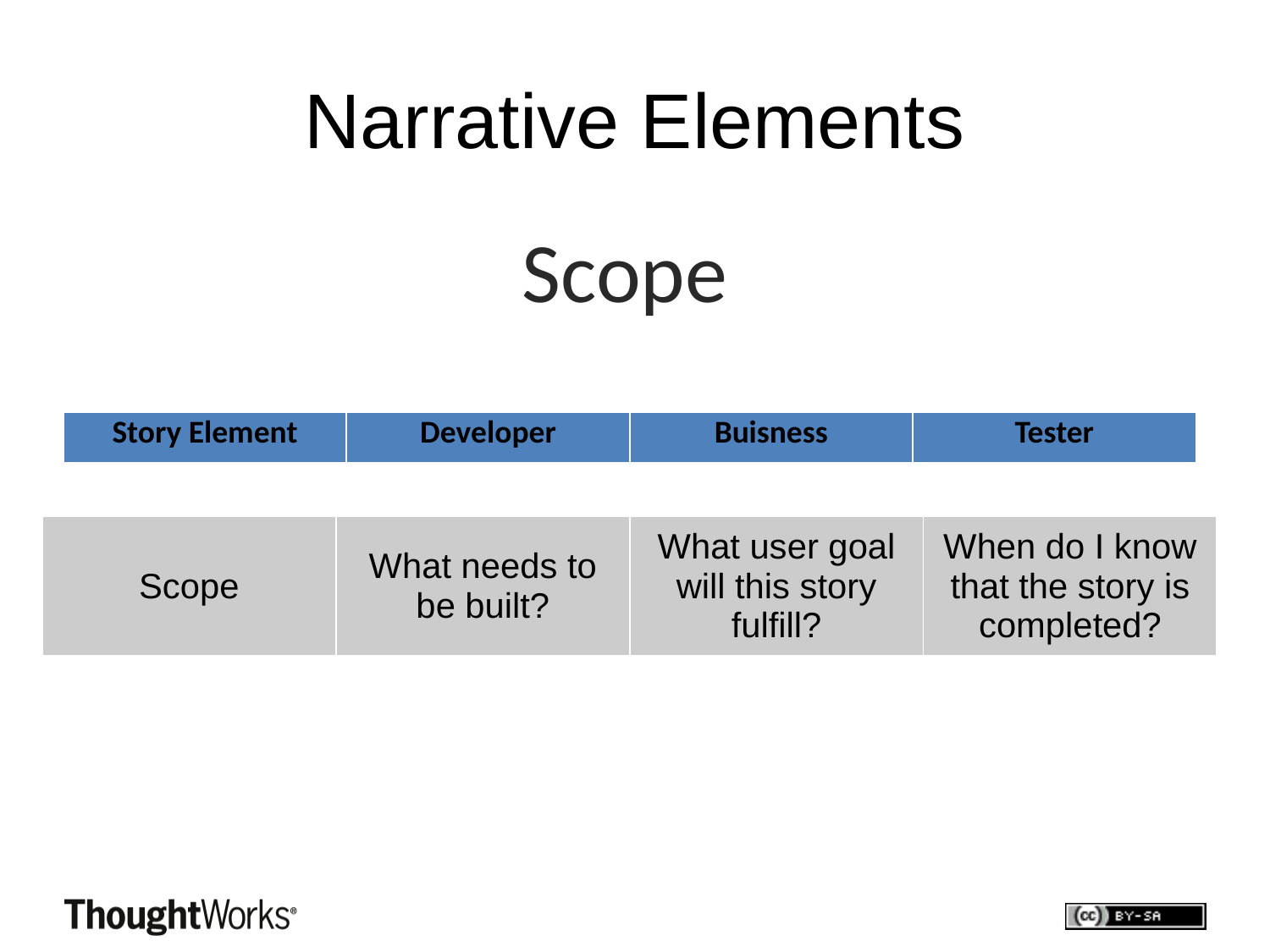

# Narrative Elements
Scope
| Story Element | Developer | Buisness | Tester |
| --- | --- | --- | --- |
| Scope | What needs to be built? | What user goal will this story fulfill? | When do I know that the story is completed? |
| --- | --- | --- | --- |